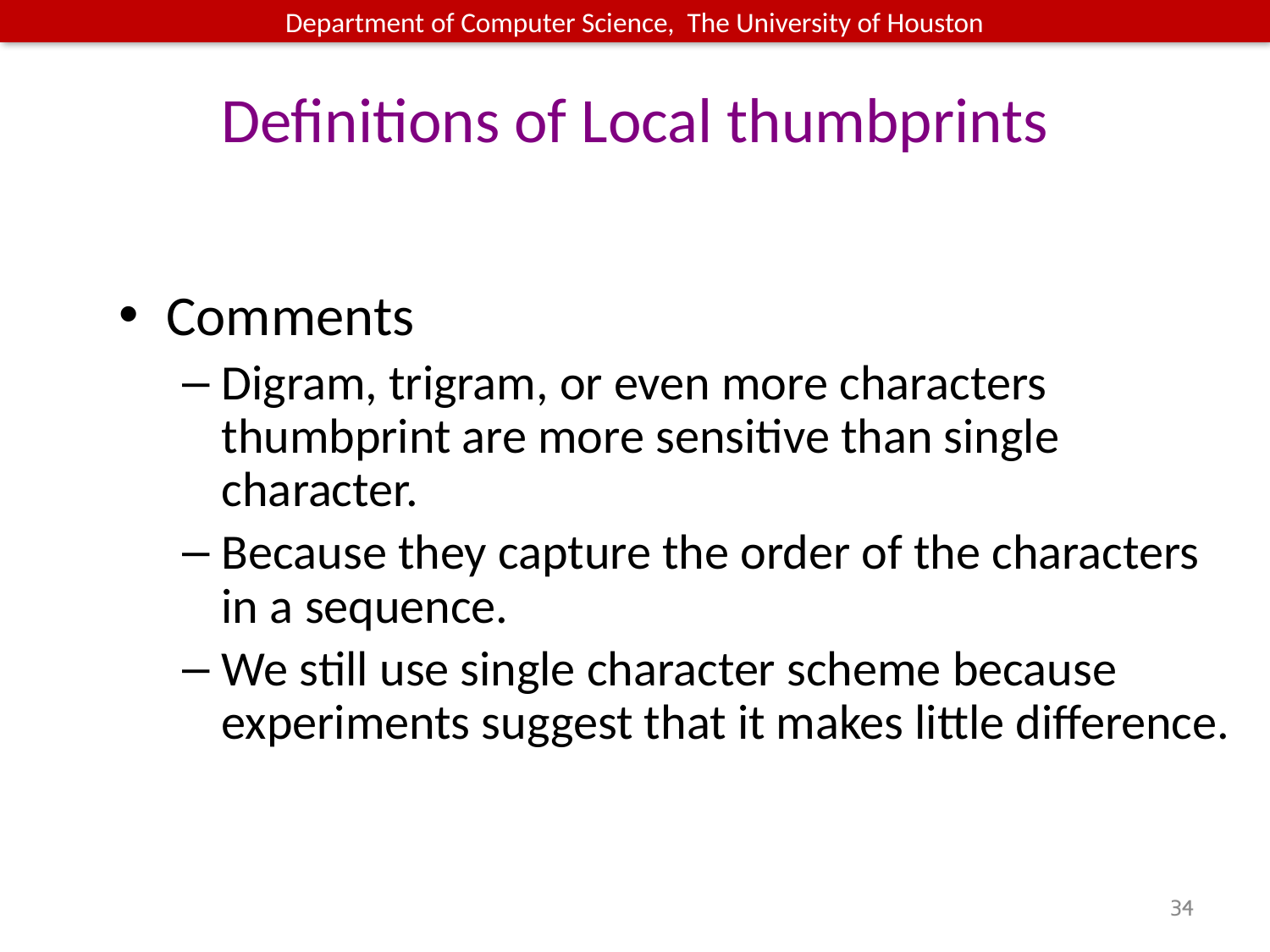

# Definitions of Local thumbprints
Comments
Digram, trigram, or even more characters thumbprint are more sensitive than single character.
Because they capture the order of the characters in a sequence.
We still use single character scheme because experiments suggest that it makes little difference.
34